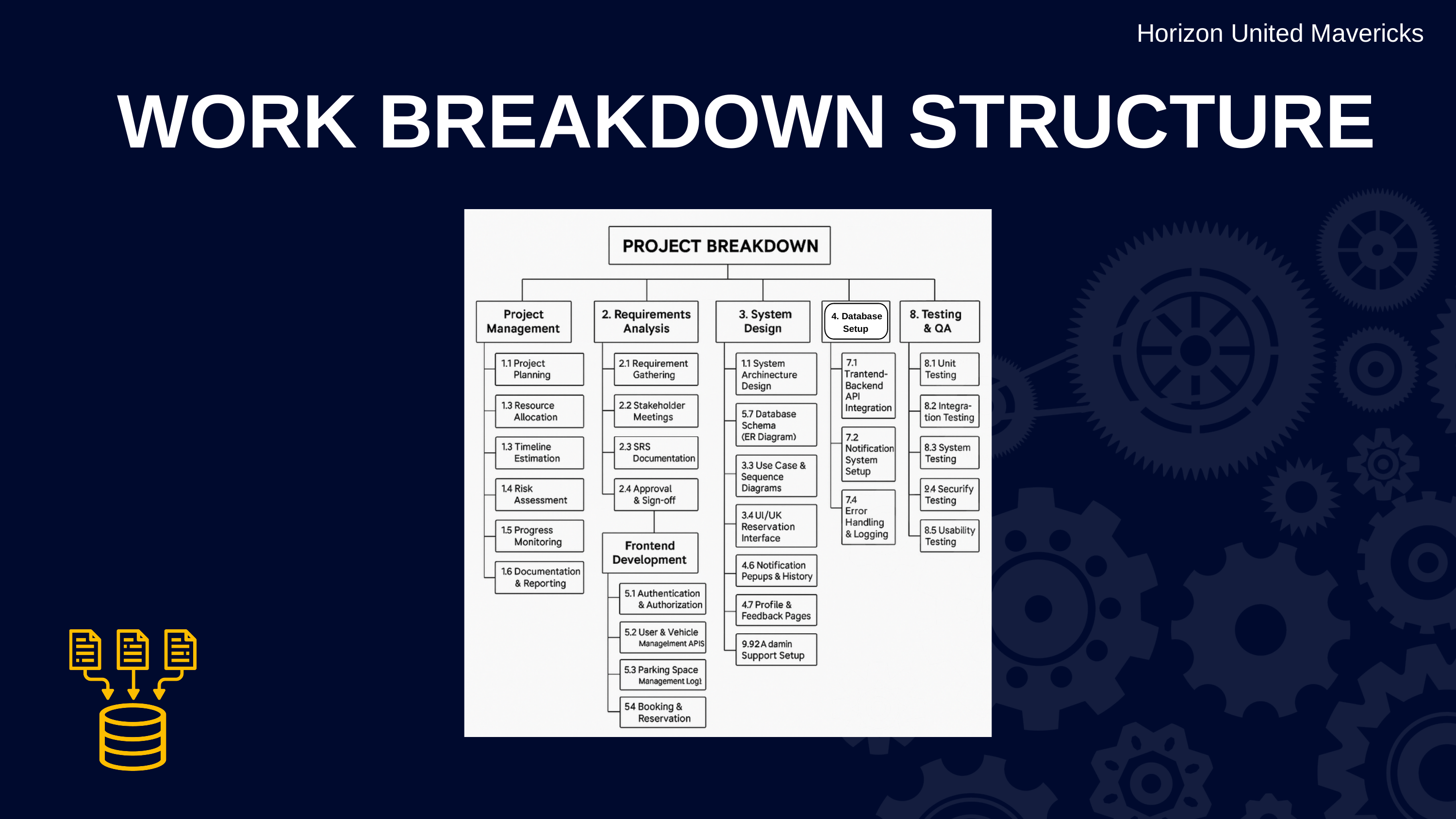

Horizon United Mavericks

WORK BREAKDOWN STRUCTURE

4. Database Setup